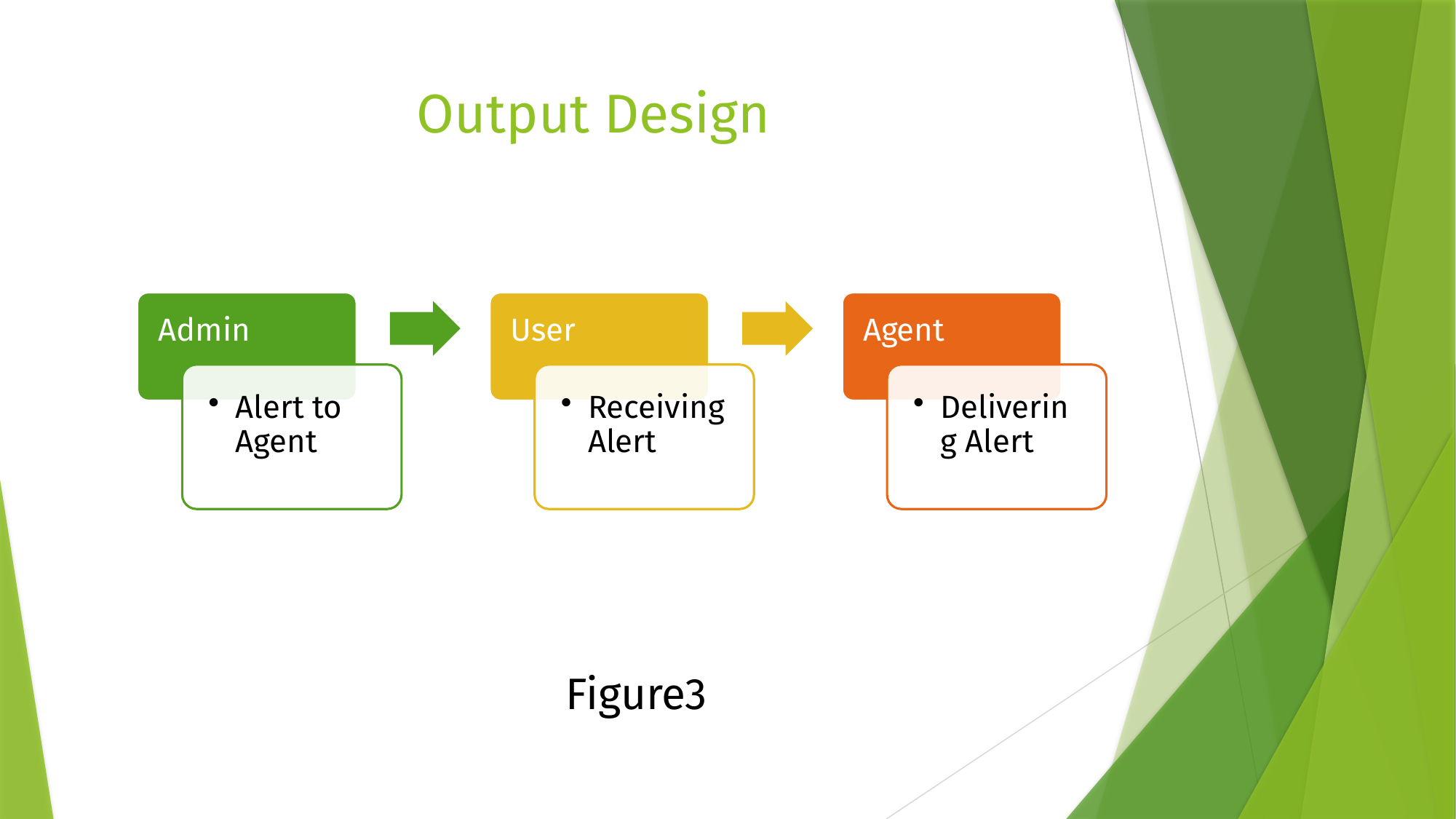

# Output Design
Admin
Alert to Agent

User
Receiving Alert

Agent
Delivering Alert
Figure3